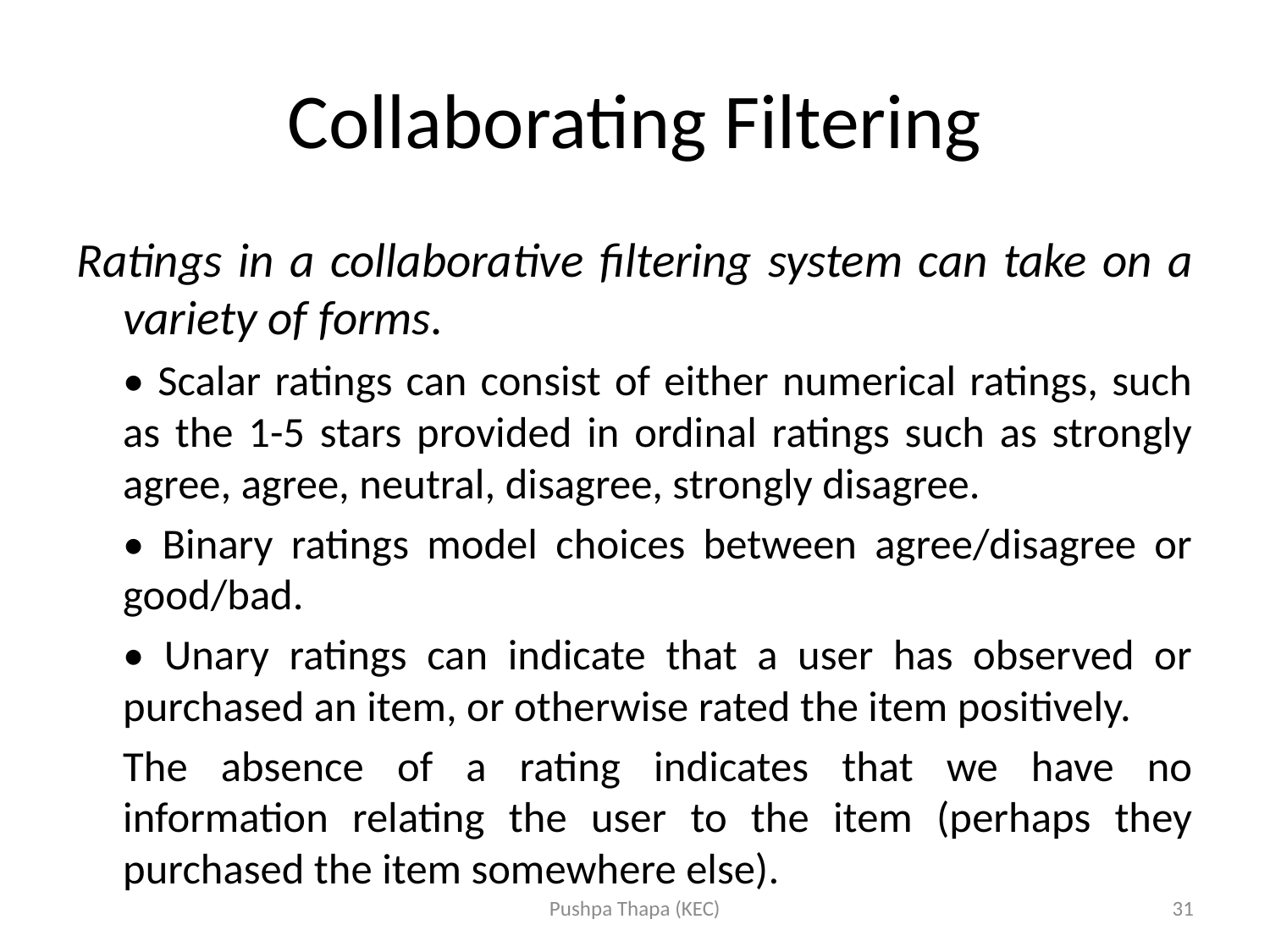

# Collaborating Filtering
Ratings in a collaborative filtering system can take on a variety of forms.
	• Scalar ratings can consist of either numerical ratings, such as the 1-5 stars provided in ordinal ratings such as strongly agree, agree, neutral, disagree, strongly disagree.
	• Binary ratings model choices between agree/disagree or good/bad.
	• Unary ratings can indicate that a user has observed or purchased an item, or otherwise rated the item positively.
	The absence of a rating indicates that we have no information relating the user to the item (perhaps they purchased the item somewhere else).
Pushpa Thapa (KEC)
31